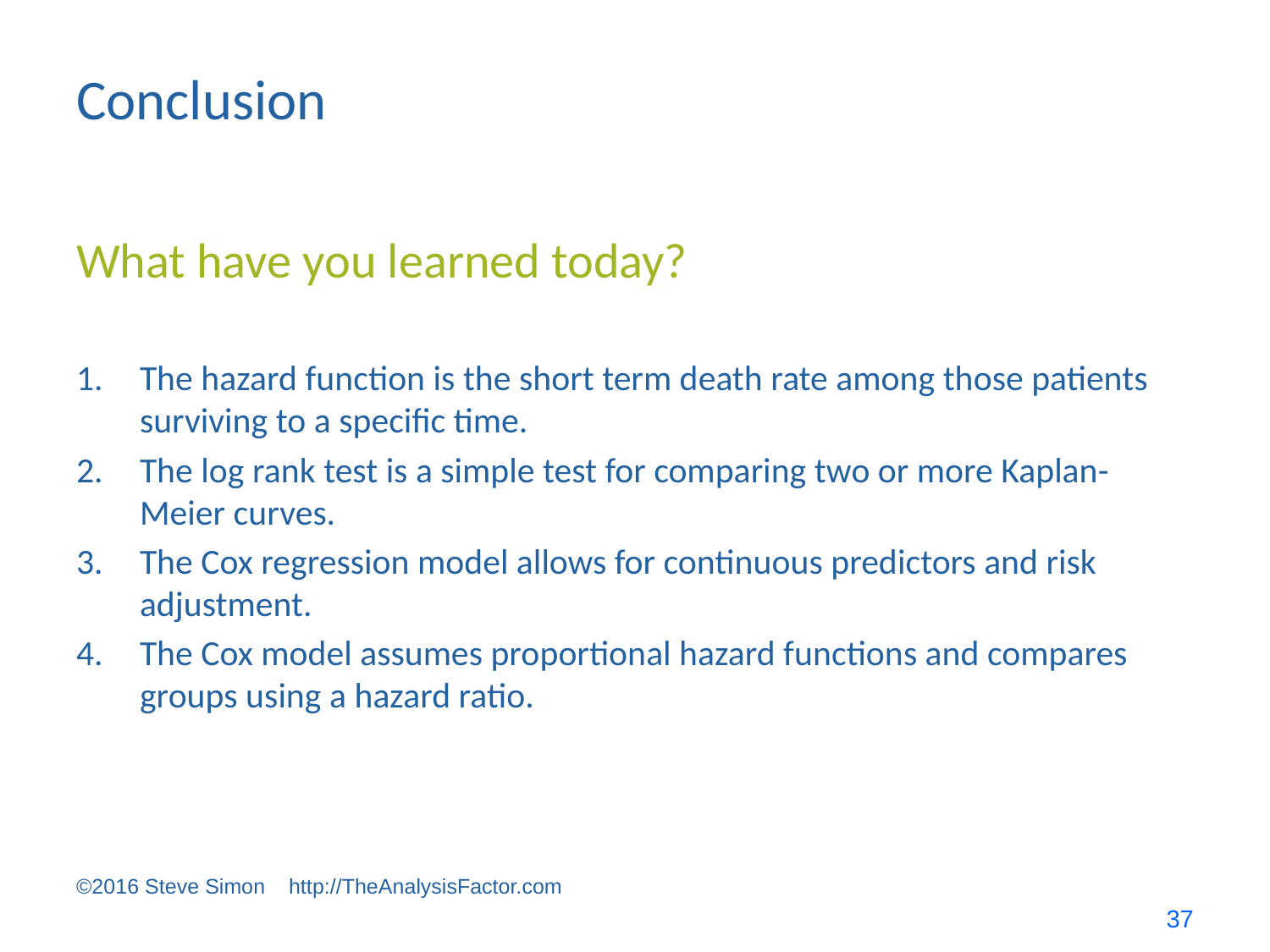

# Conclusion
What have you learned today?
The hazard function is the short term death rate among those patients surviving to a specific time.
The log rank test is a simple test for comparing two or more Kaplan-Meier curves.
The Cox regression model allows for continuous predictors and risk adjustment.
The Cox model assumes proportional hazard functions and compares groups using a hazard ratio.
©2016 Steve Simon    http://TheAnalysisFactor.com

37